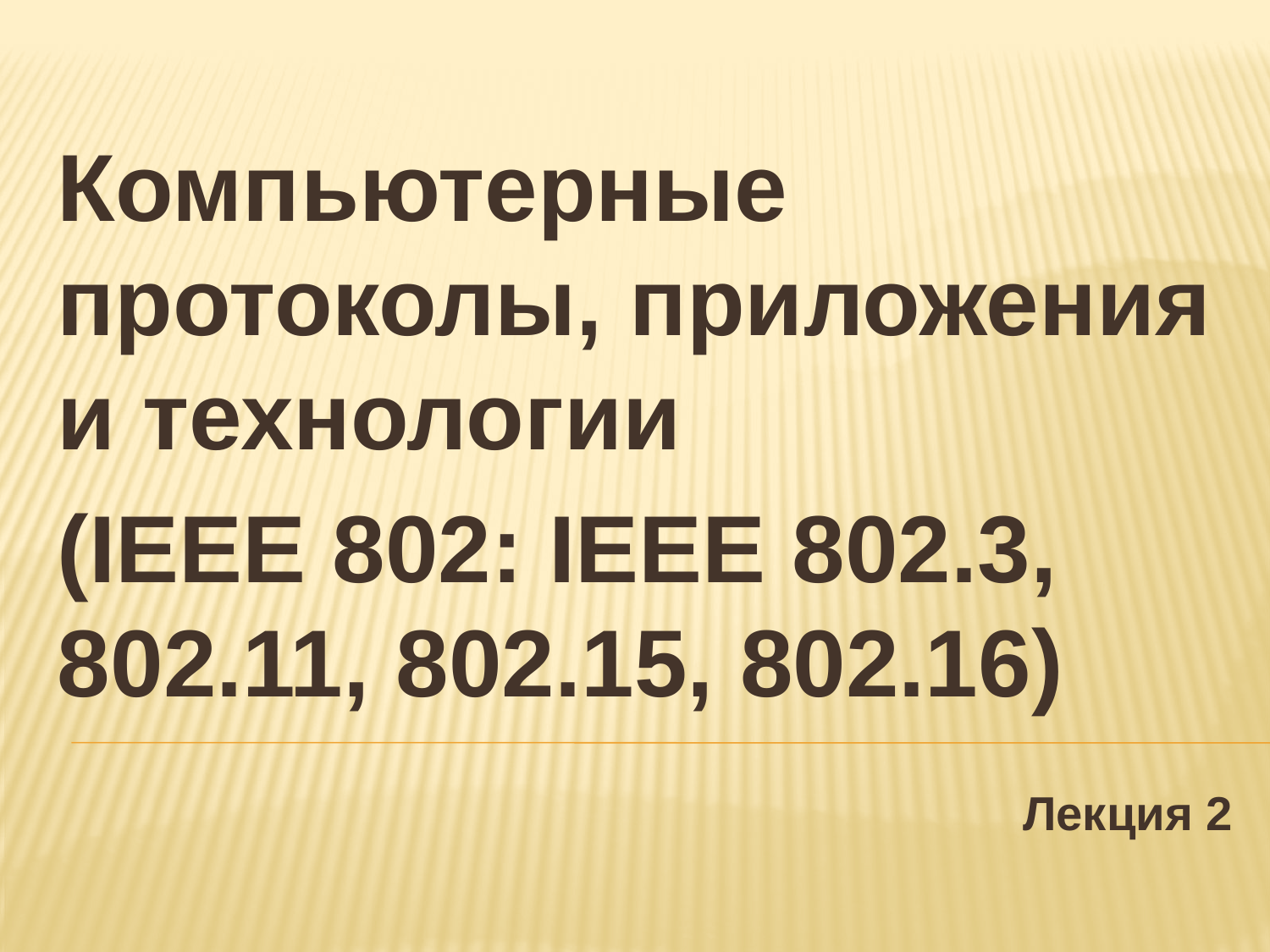

Компьютерные протоколы, приложения и технологии
(IEEE 802: IEEE 802.3, 802.11, 802.15, 802.16)
  Лекция 2